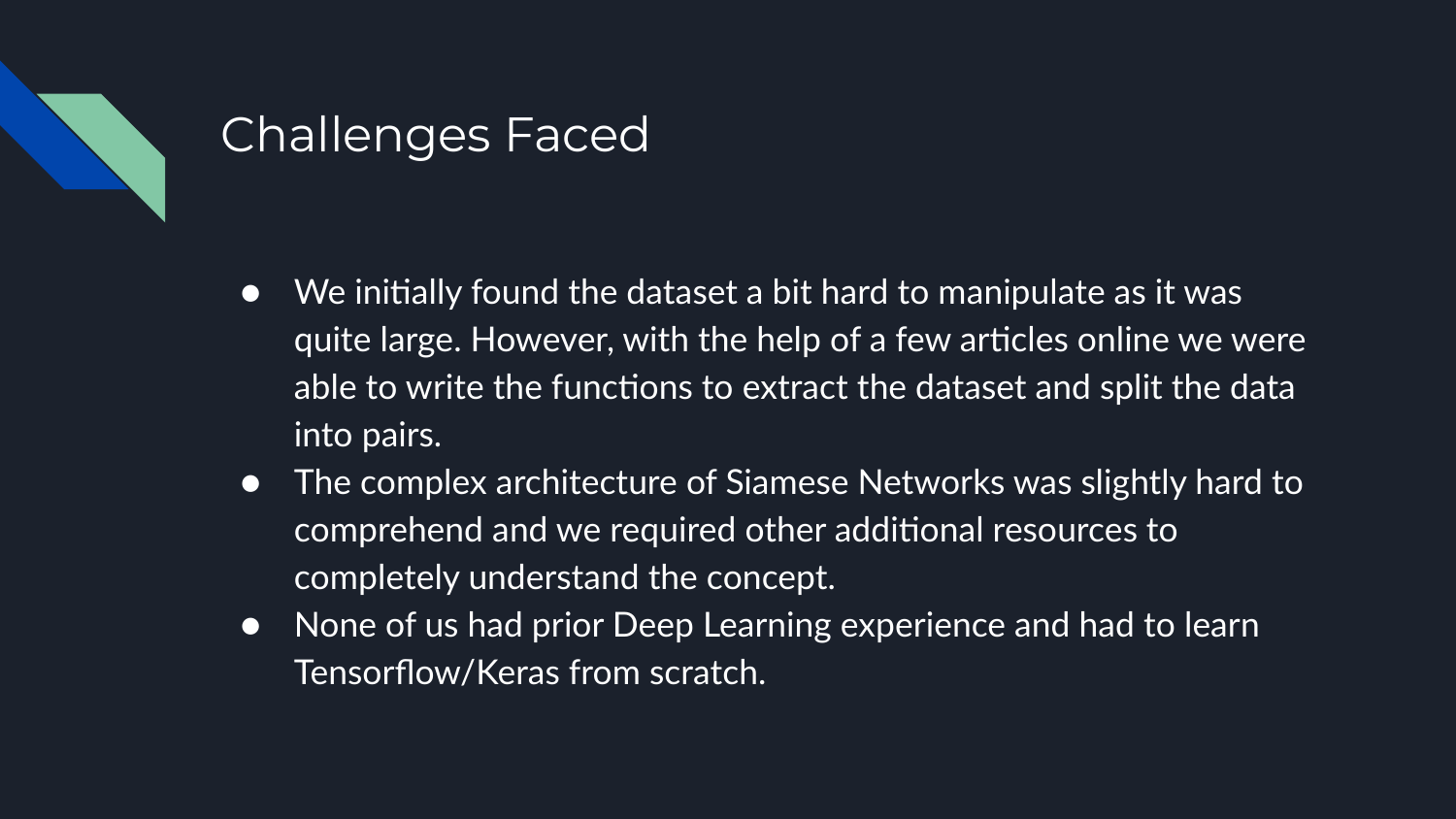

# Challenges Faced
We initially found the dataset a bit hard to manipulate as it was quite large. However, with the help of a few articles online we were able to write the functions to extract the dataset and split the data into pairs.
The complex architecture of Siamese Networks was slightly hard to comprehend and we required other additional resources to completely understand the concept.
None of us had prior Deep Learning experience and had to learn Tensorflow/Keras from scratch.